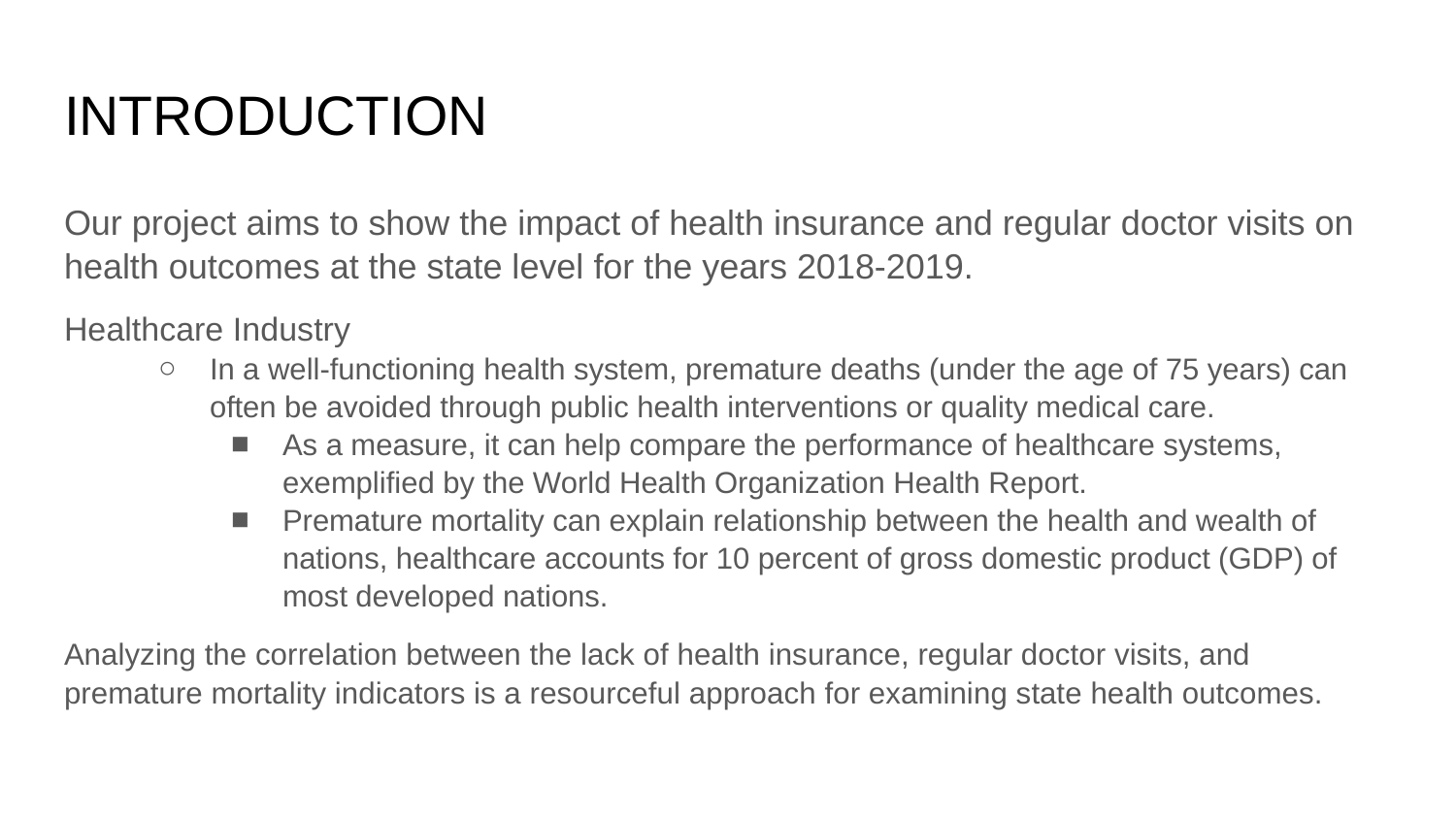

# INTRODUCTION
Our project aims to show the impact of health insurance and regular doctor visits on health outcomes at the state level for the years 2018-2019.
Healthcare Industry
In a well-functioning health system, premature deaths (under the age of 75 years) can often be avoided through public health interventions or quality medical care.
As a measure, it can help compare the performance of healthcare systems, exemplified by the World Health Organization Health Report.
Premature mortality can explain relationship between the health and wealth of nations, healthcare accounts for 10 percent of gross domestic product (GDP) of most developed nations.
Analyzing the correlation between the lack of health insurance, regular doctor visits, and premature mortality indicators is a resourceful approach for examining state health outcomes.